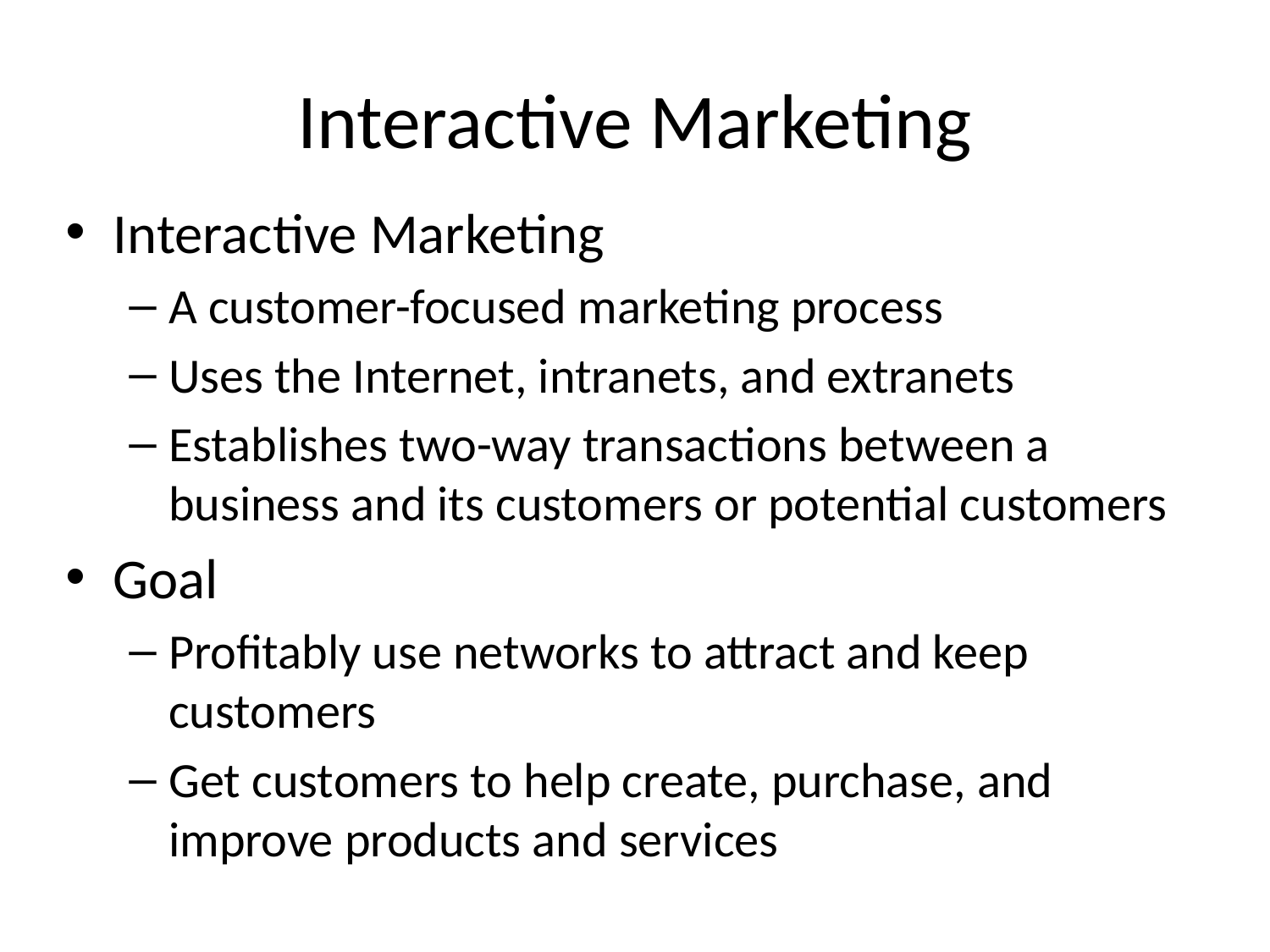

# Interactive Marketing
Interactive Marketing
A customer-focused marketing process
Uses the Internet, intranets, and extranets
Establishes two-way transactions between a business and its customers or potential customers
Goal
Profitably use networks to attract and keep customers
Get customers to help create, purchase, and improve products and services